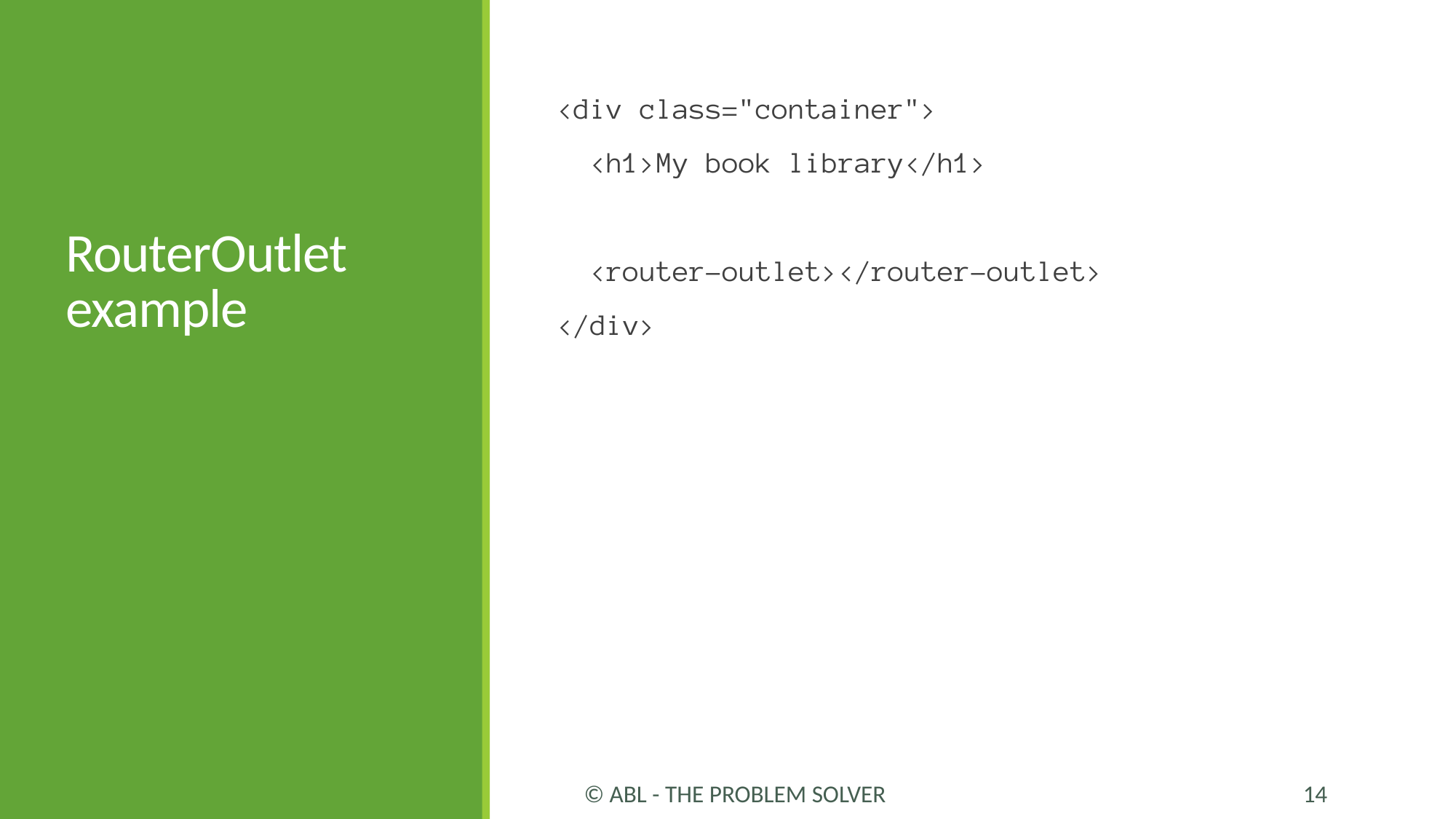

# RouterOutlet example
<div class="container">
  <h1>My book library</h1>

  <router-outlet></router-outlet>
</div>

© ABL - The Problem Solver
14